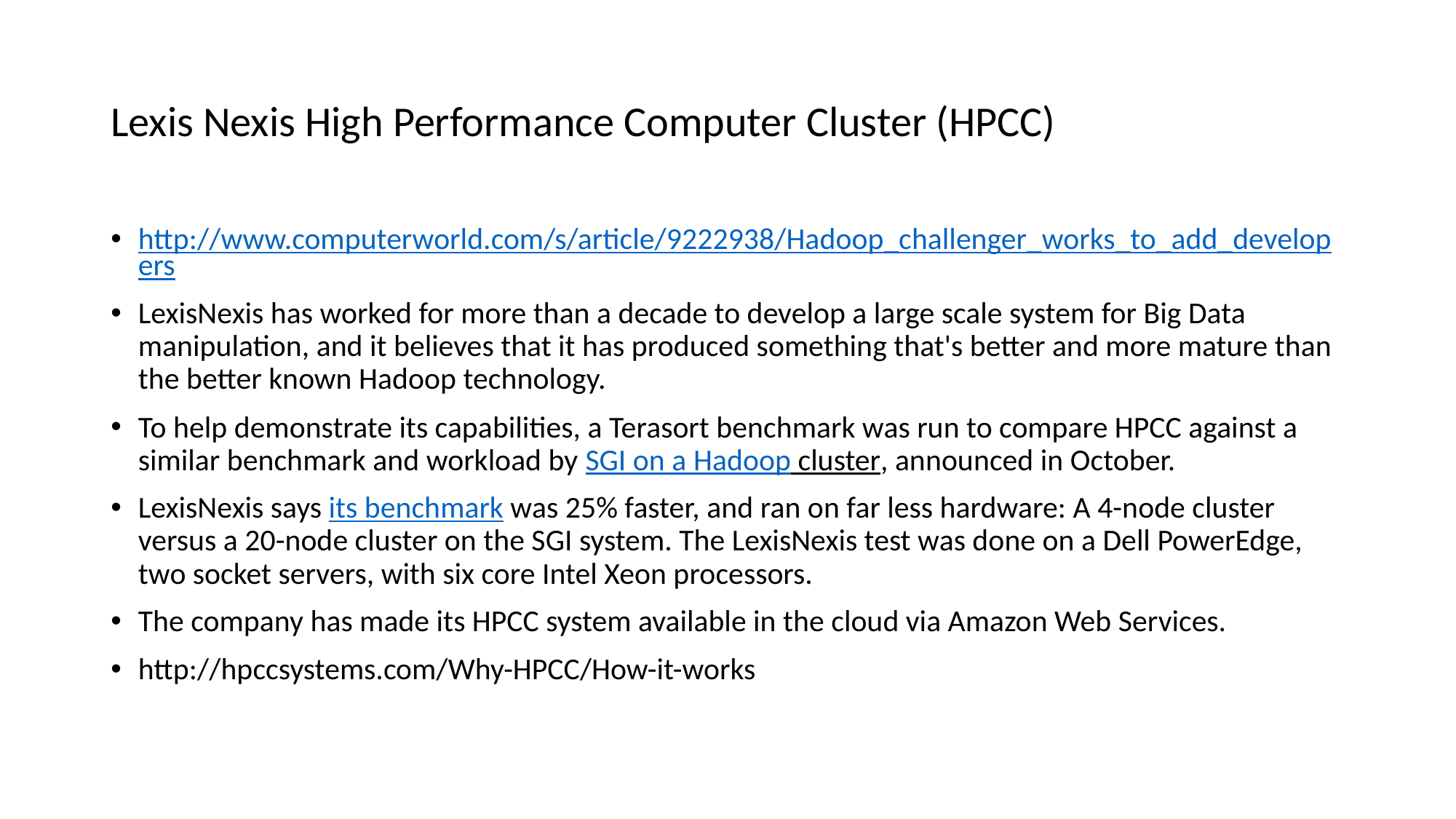

# Lexis Nexis High Performance Computer Cluster (HPCC)
http://www.computerworld.com/s/article/9222938/Hadoop_challenger_works_to_add_developers
LexisNexis has worked for more than a decade to develop a large scale system for Big Data manipulation, and it believes that it has produced something that's better and more mature than the better known Hadoop technology.
To help demonstrate its capabilities, a Terasort benchmark was run to compare HPCC against a similar benchmark and workload by SGI on a Hadoop cluster, announced in October.
LexisNexis says its benchmark was 25% faster, and ran on far less hardware: A 4-node cluster versus a 20-node cluster on the SGI system. The LexisNexis test was done on a Dell PowerEdge, two socket servers, with six core Intel Xeon processors.
The company has made its HPCC system available in the cloud via Amazon Web Services.
http://hpccsystems.com/Why-HPCC/How-it-works